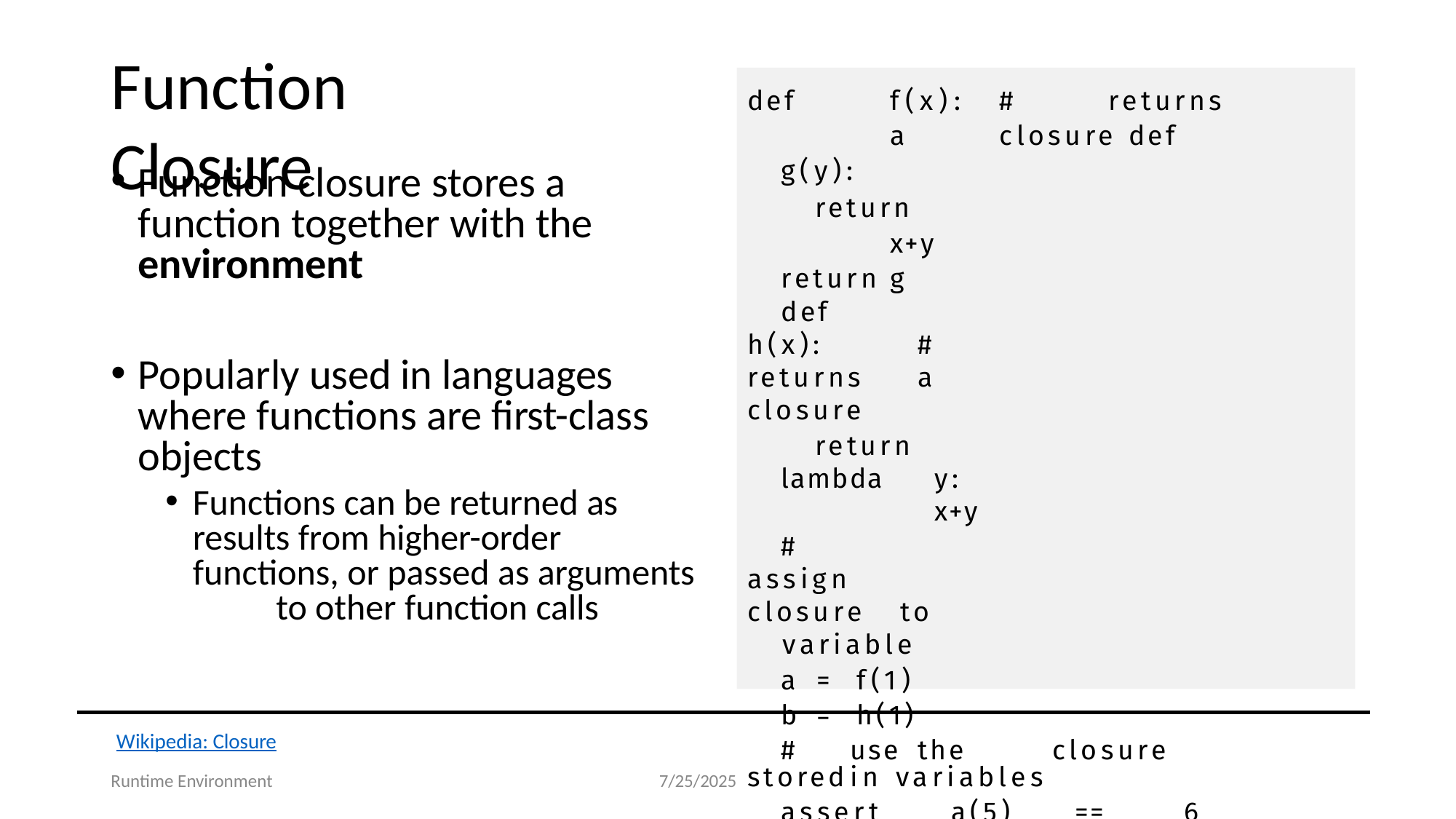

# Function Closure

def	f(x):	#	returns	a	closure def	g(y):
return	x+y return	g
def	h(x):	#	returns	a	closure
return	lambda	y:	x+y
#	assign	closure	to	variable
a	=	f(1)
b	=	h(1)
#	use	the	closure	stored	in variables
assert	a(5)	==	6
assert	b(5)	==	6
#	use	closures	without	binding	to variables
assert	f(1)(5)	==	6 assert	g(1)(5)	==	6
Function closure stores a function together with the environment

Popularly used in languages where functions are first-class objects
Functions can be returned as 	results from higher-order 	functions, or passed as arguments 	to other function calls

Wikipedia: Closure
25
Runtime Environment
7/25/2025